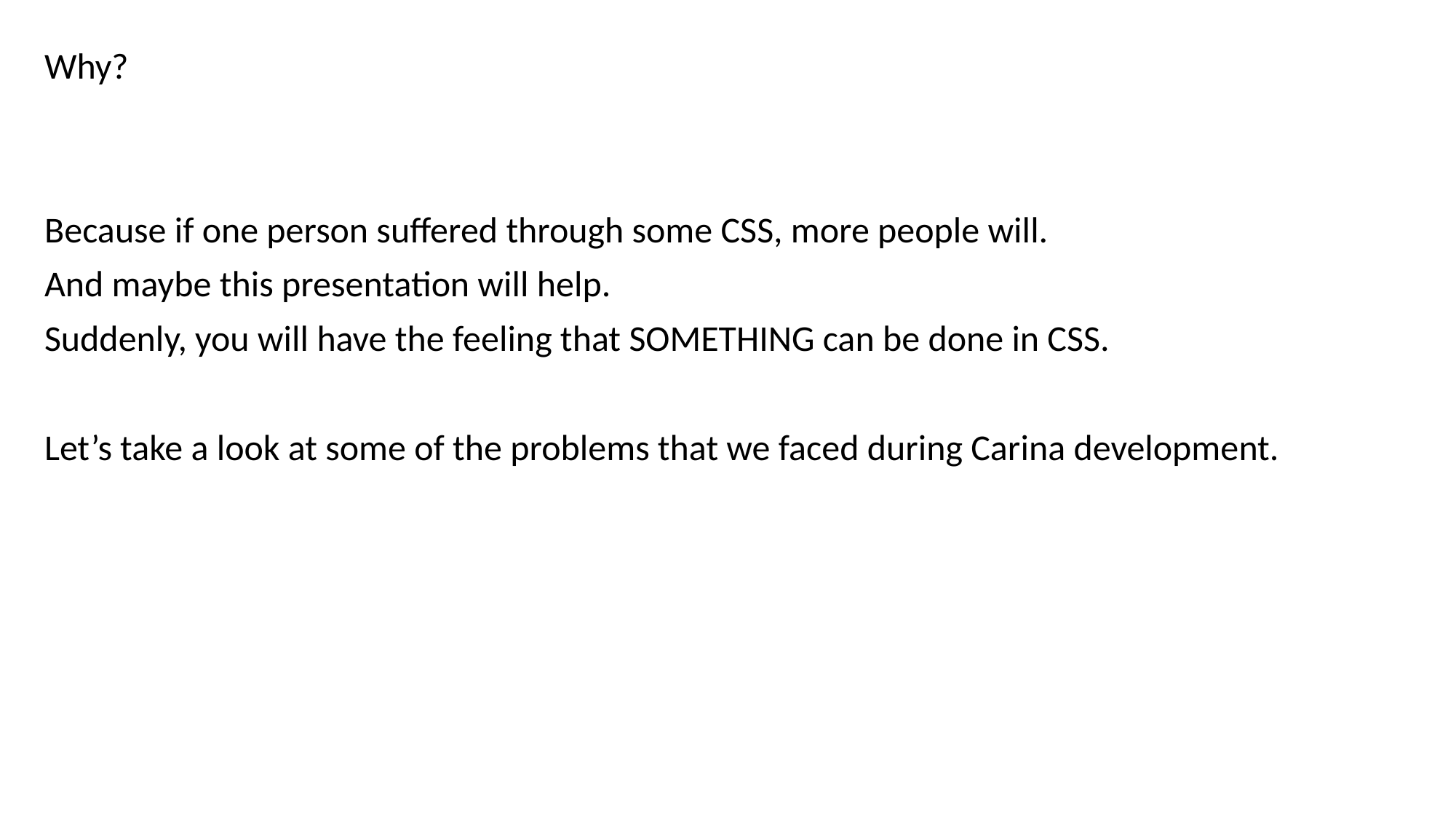

Why?

Because if one person suffered through some CSS, more people will.
And maybe this presentation will help.
Suddenly, you will have the feeling that SOMETHING can be done in CSS.

Let’s take a look at some of the problems that we faced during Carina development.